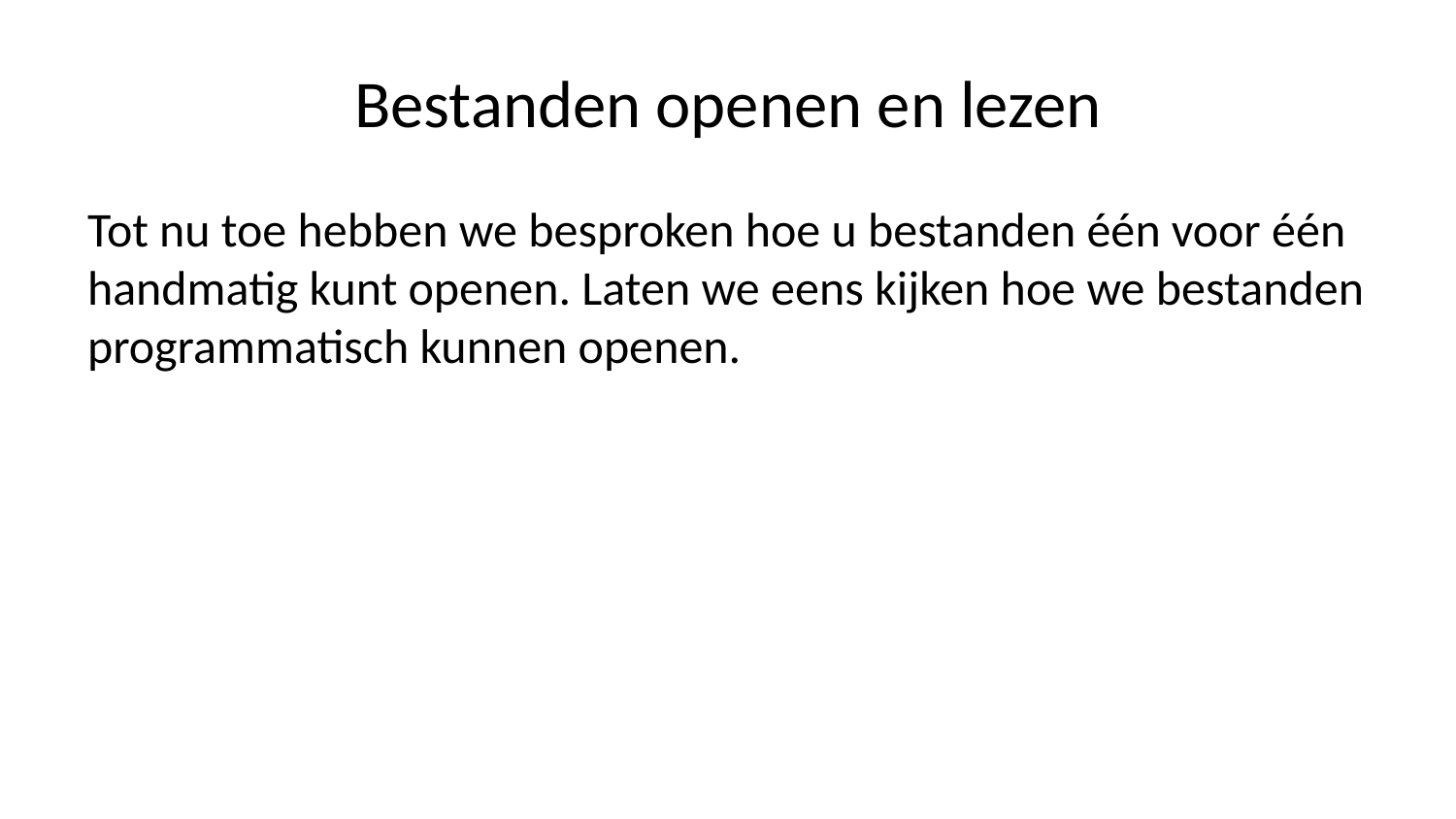

# Bestanden openen en lezen
Tot nu toe hebben we besproken hoe u bestanden één voor één handmatig kunt openen. Laten we eens kijken hoe we bestanden programmatisch kunnen openen.